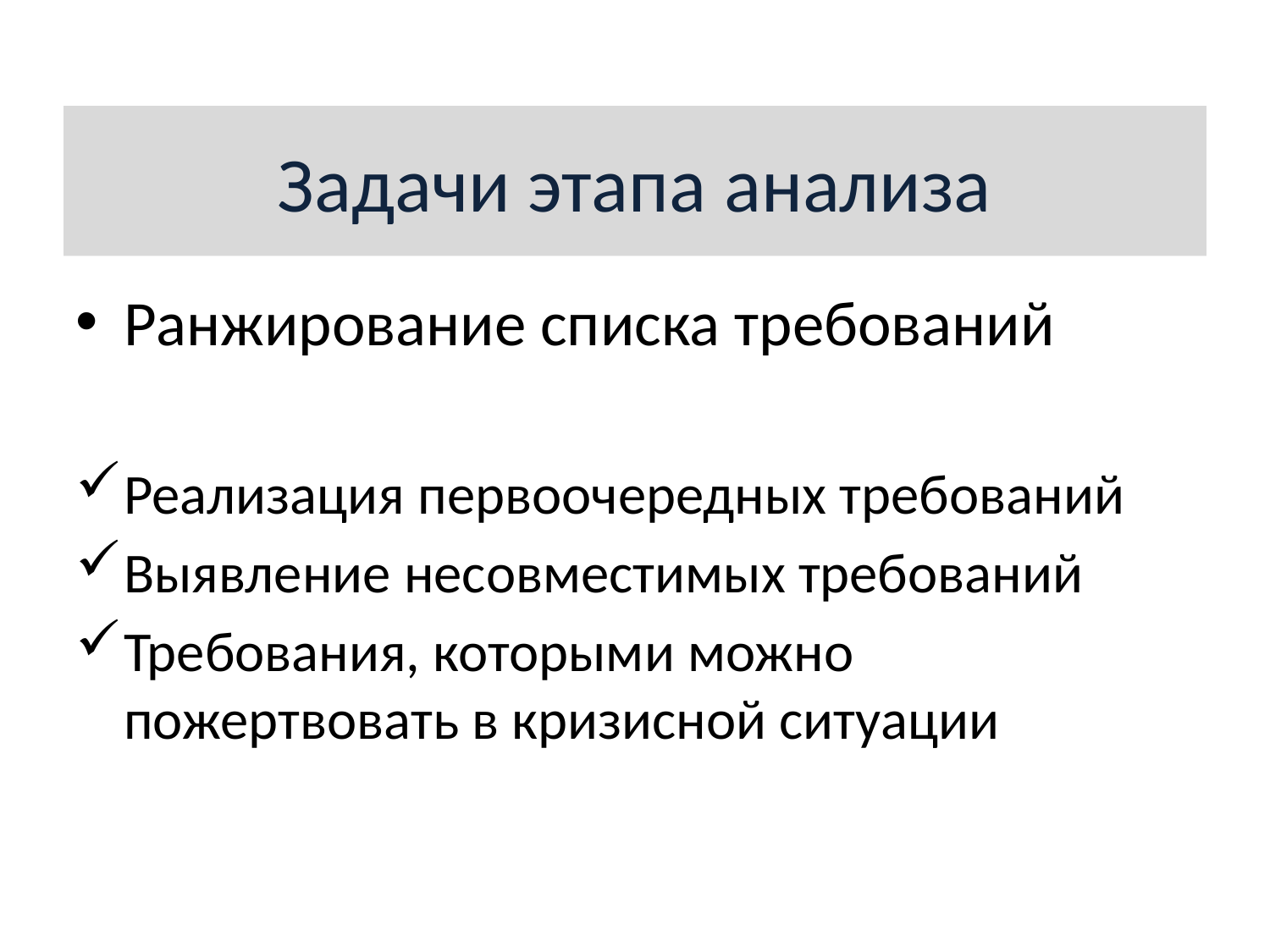

Задачи этапа анализа
Ранжирование списка требований

Реализация первоочередных требований
Выявление несовместимых требований
Требования, которыми можно пожертвовать в кризисной ситуации